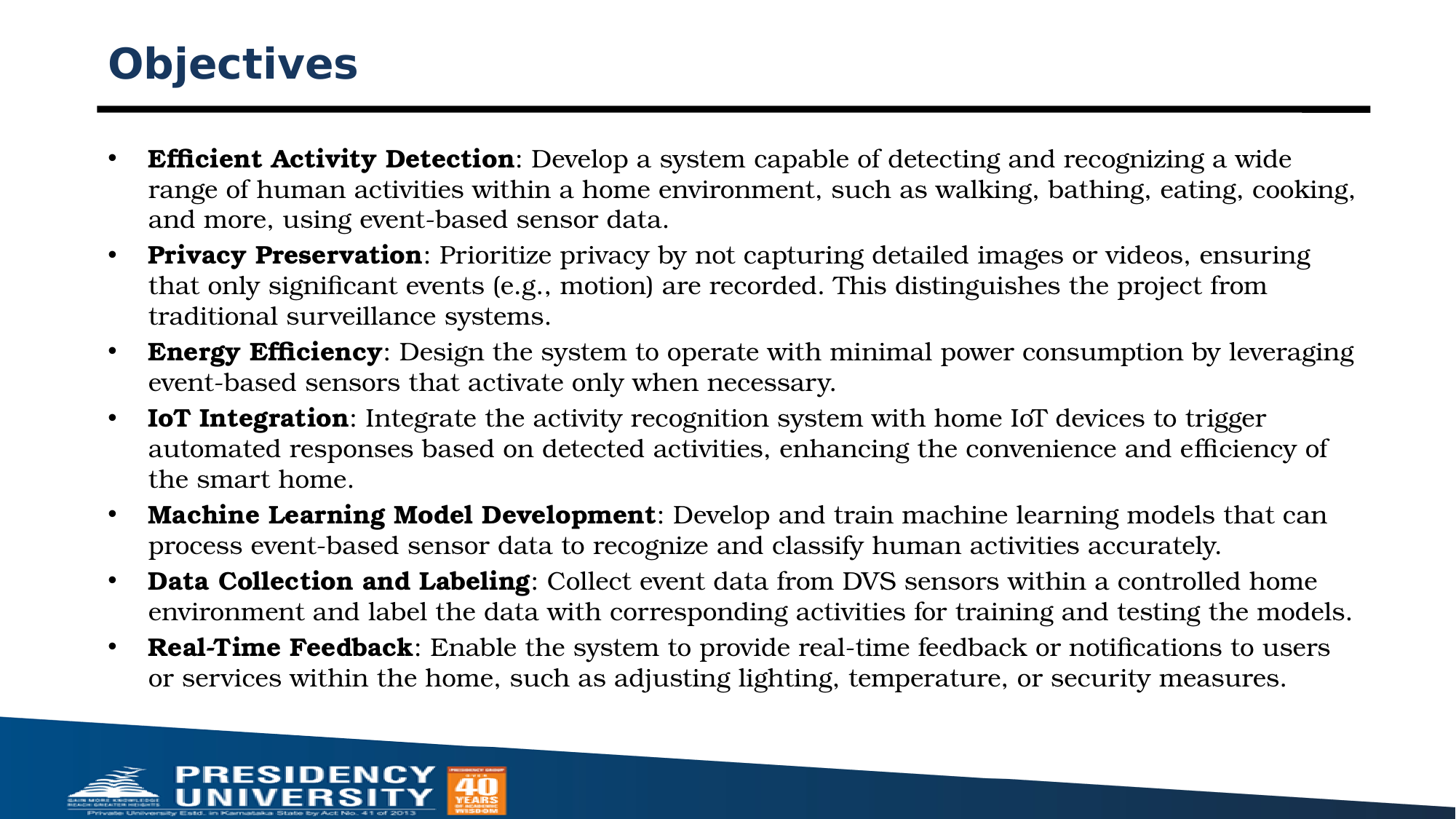

# Objectives
Efficient Activity Detection: Develop a system capable of detecting and recognizing a wide range of human activities within a home environment, such as walking, bathing, eating, cooking, and more, using event-based sensor data.
Privacy Preservation: Prioritize privacy by not capturing detailed images or videos, ensuring that only significant events (e.g., motion) are recorded. This distinguishes the project from traditional surveillance systems.
Energy Efficiency: Design the system to operate with minimal power consumption by leveraging event-based sensors that activate only when necessary.
IoT Integration: Integrate the activity recognition system with home IoT devices to trigger automated responses based on detected activities, enhancing the convenience and efficiency of the smart home.
Machine Learning Model Development: Develop and train machine learning models that can process event-based sensor data to recognize and classify human activities accurately.
Data Collection and Labeling: Collect event data from DVS sensors within a controlled home environment and label the data with corresponding activities for training and testing the models.
Real-Time Feedback: Enable the system to provide real-time feedback or notifications to users or services within the home, such as adjusting lighting, temperature, or security measures.